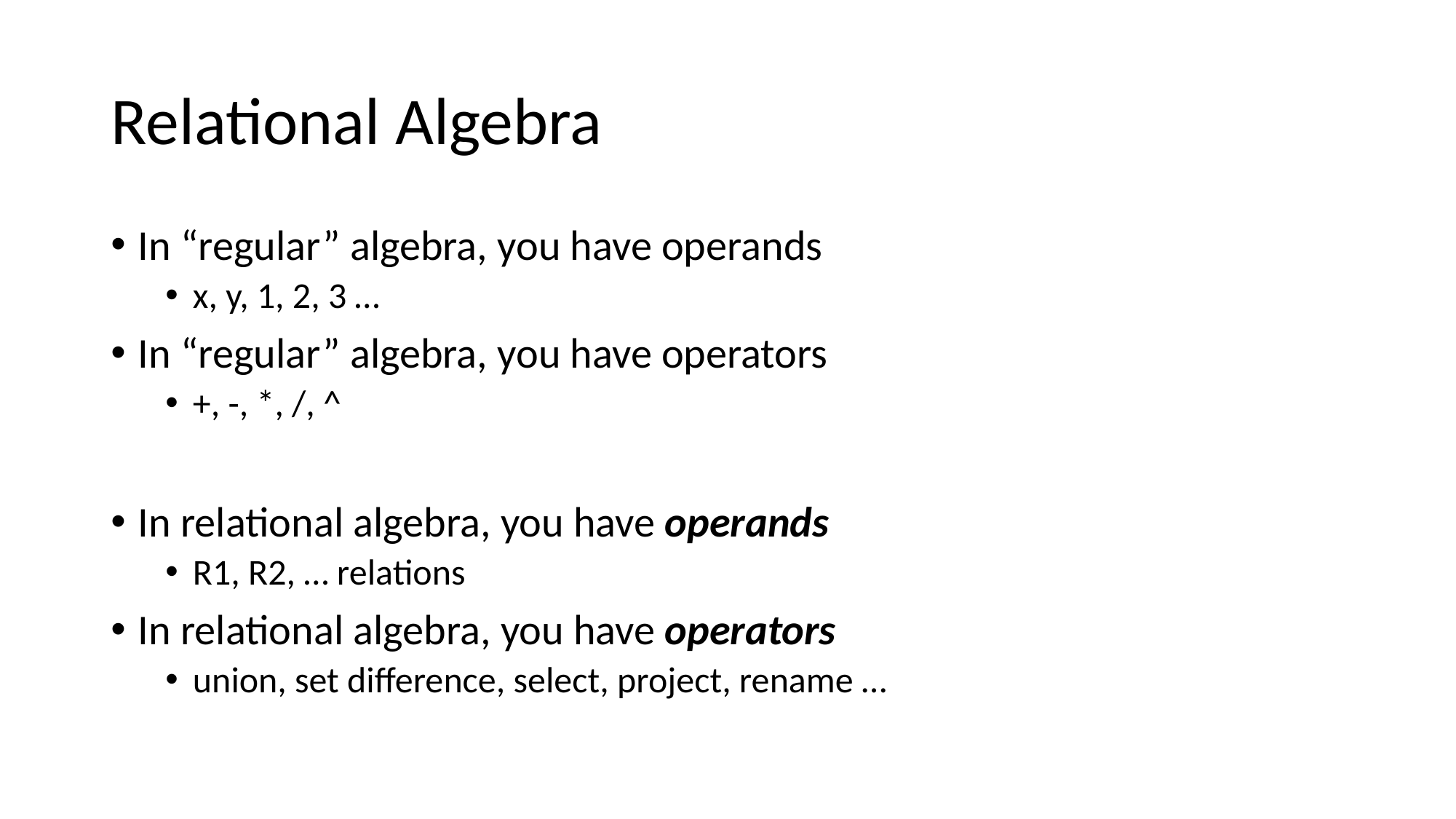

# Relational Algebra
In “regular” algebra, you have operands
x, y, 1, 2, 3 …
In “regular” algebra, you have operators
+, -, *, /, ^

In relational algebra, you have operands
R1, R2, … relations
In relational algebra, you have operators
union, set difference, select, project, rename …